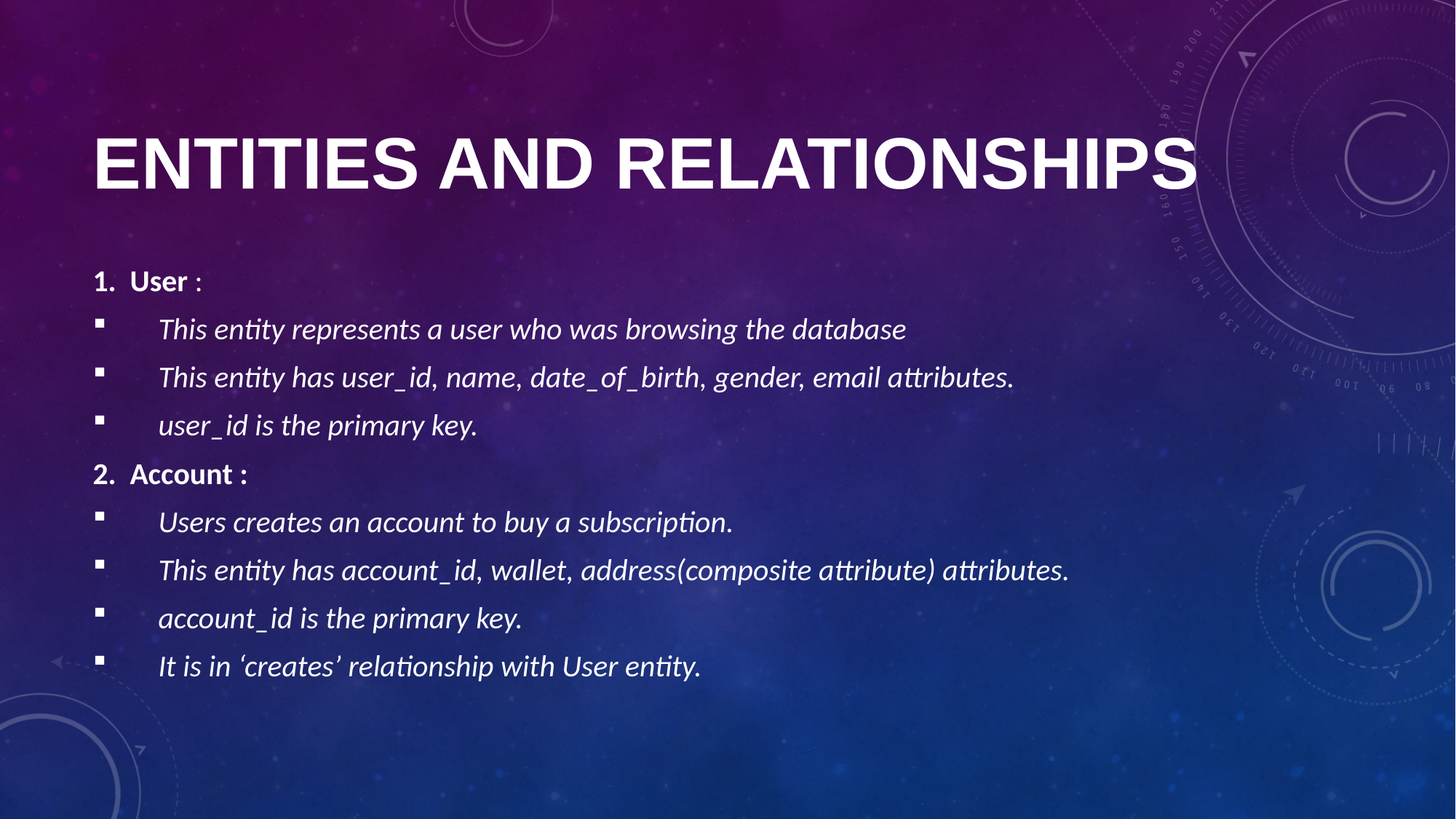

# Entities and relationships
User :
     This entity represents a user who was browsing the database
     This entity has user_id, name, date_of_birth, gender, email attributes.
     user_id is the primary key.
Account :
     Users creates an account to buy a subscription.
     This entity has account_id, wallet, address(composite attribute) attributes.
     account_id is the primary key.
     It is in ‘creates’ relationship with User entity.